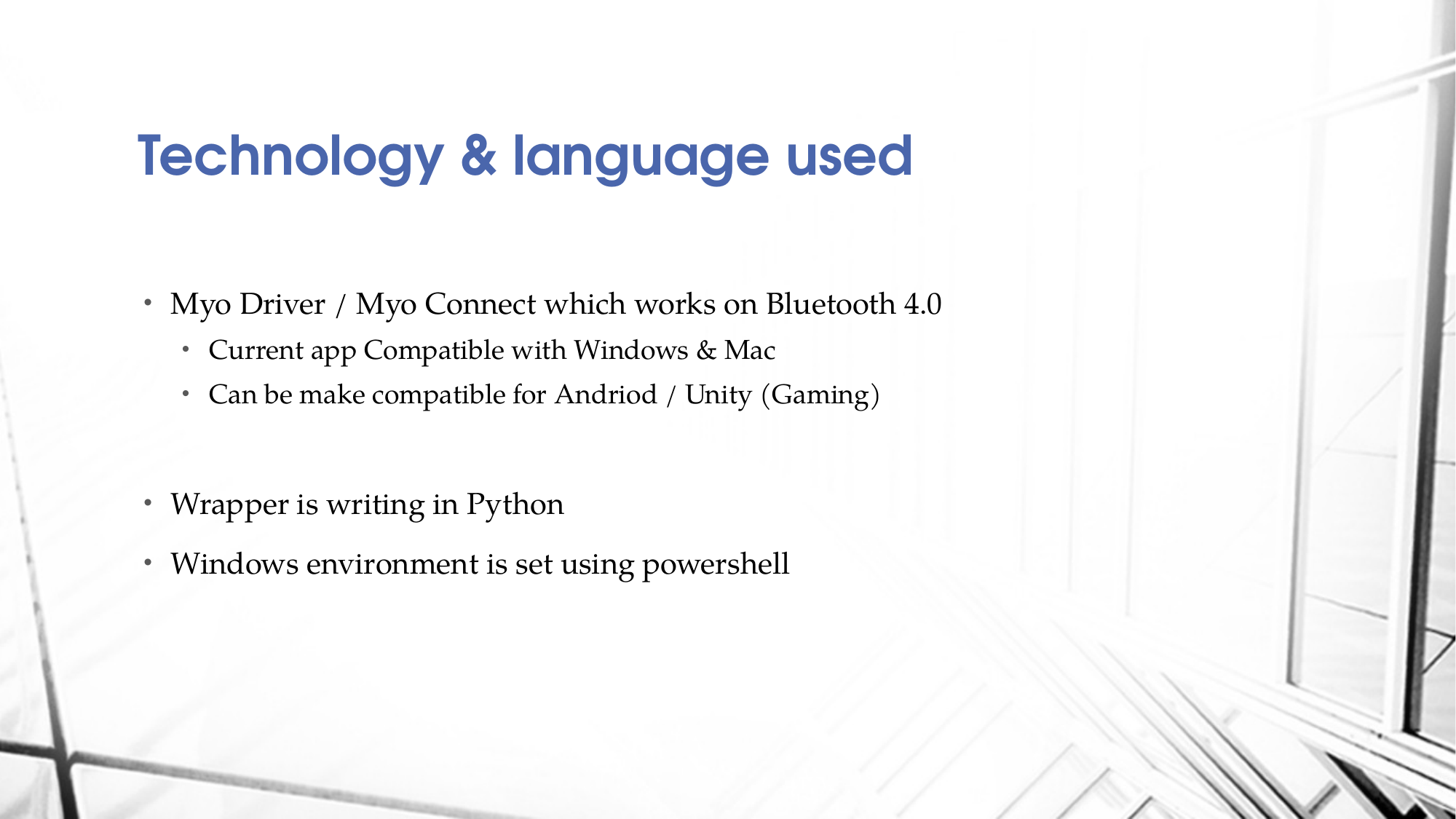

# Technology & language used

Myo Driver / Myo Connect which works on Bluetooth 4.0
Current app Compatible with Windows & Mac
Can be make compatible for Andriod / Unity (Gaming)

Wrapper is writing in Python
Windows environment is set using powershell